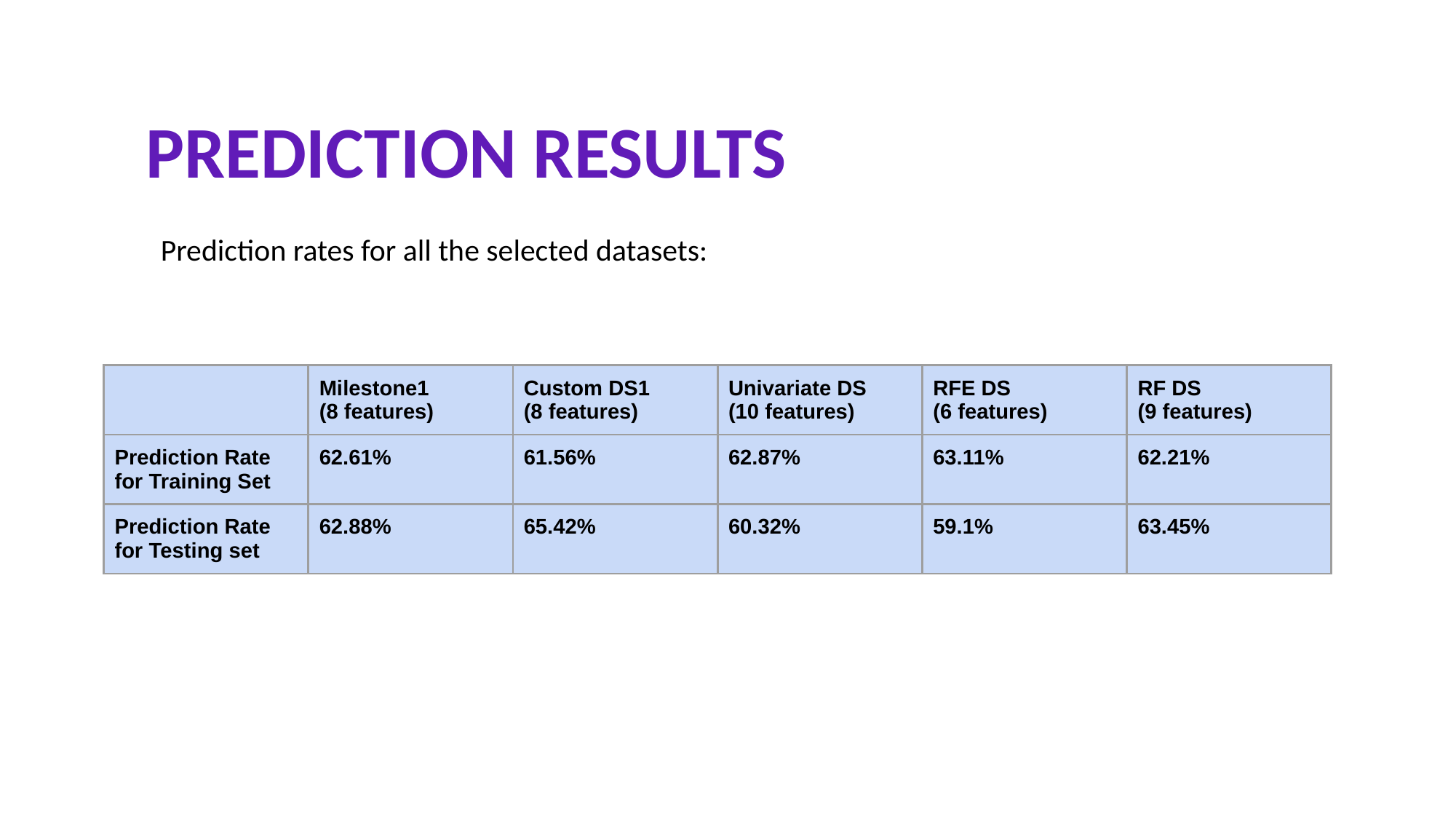

# PREDICTION RESULTS
Prediction rates for all the selected datasets:
|  | Milestone1 (8 features) | Custom DS1 (8 features) | Univariate DS (10 features) | RFE DS (6 features) | RF DS (9 features) |
| --- | --- | --- | --- | --- | --- |
| Prediction Rate for Training Set | 62.61% | 61.56% | 62.87% | 63.11% | 62.21% |
| Prediction Rate for Testing set | 62.88% | 65.42% | 60.32% | 59.1% | 63.45% |